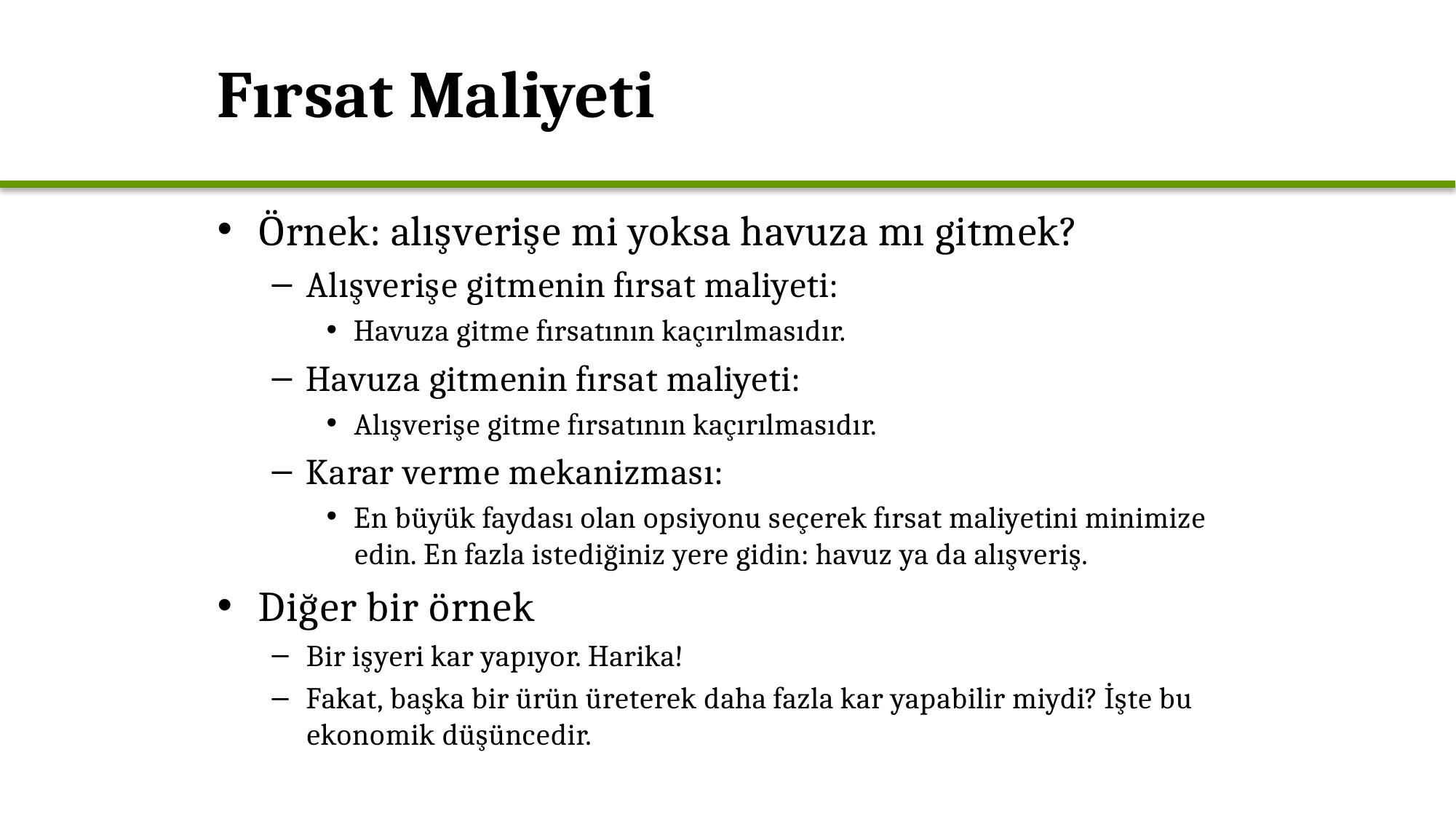

# Fırsat Maliyeti
Örnek: alışverişe mi yoksa havuza mı gitmek?
Alışverişe gitmenin fırsat maliyeti:
Havuza gitme fırsatının kaçırılmasıdır.
Havuza gitmenin fırsat maliyeti:
Alışverişe gitme fırsatının kaçırılmasıdır.
Karar verme mekanizması:
En büyük faydası olan opsiyonu seçerek fırsat maliyetini minimize edin. En fazla istediğiniz yere gidin: havuz ya da alışveriş.
Diğer bir örnek
Bir işyeri kar yapıyor. Harika!
Fakat, başka bir ürün üreterek daha fazla kar yapabilir miydi? İşte bu ekonomik düşüncedir.